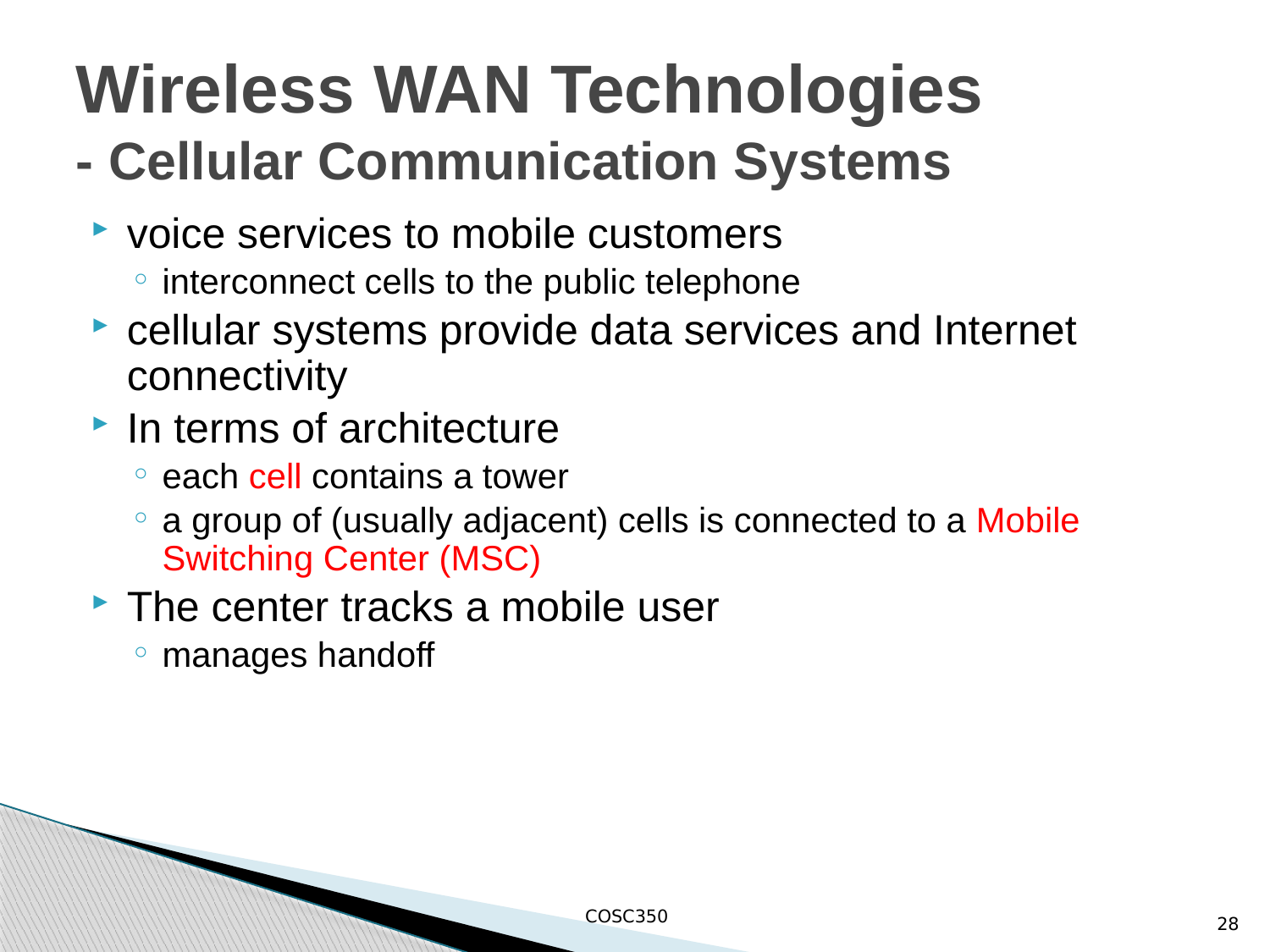

# Wireless WAN Technologies - Cellular Communication Systems
voice services to mobile customers
interconnect cells to the public telephone
cellular systems provide data services and Internet connectivity
In terms of architecture
each cell contains a tower
a group of (usually adjacent) cells is connected to a Mobile Switching Center (MSC)
The center tracks a mobile user
manages handoff
28